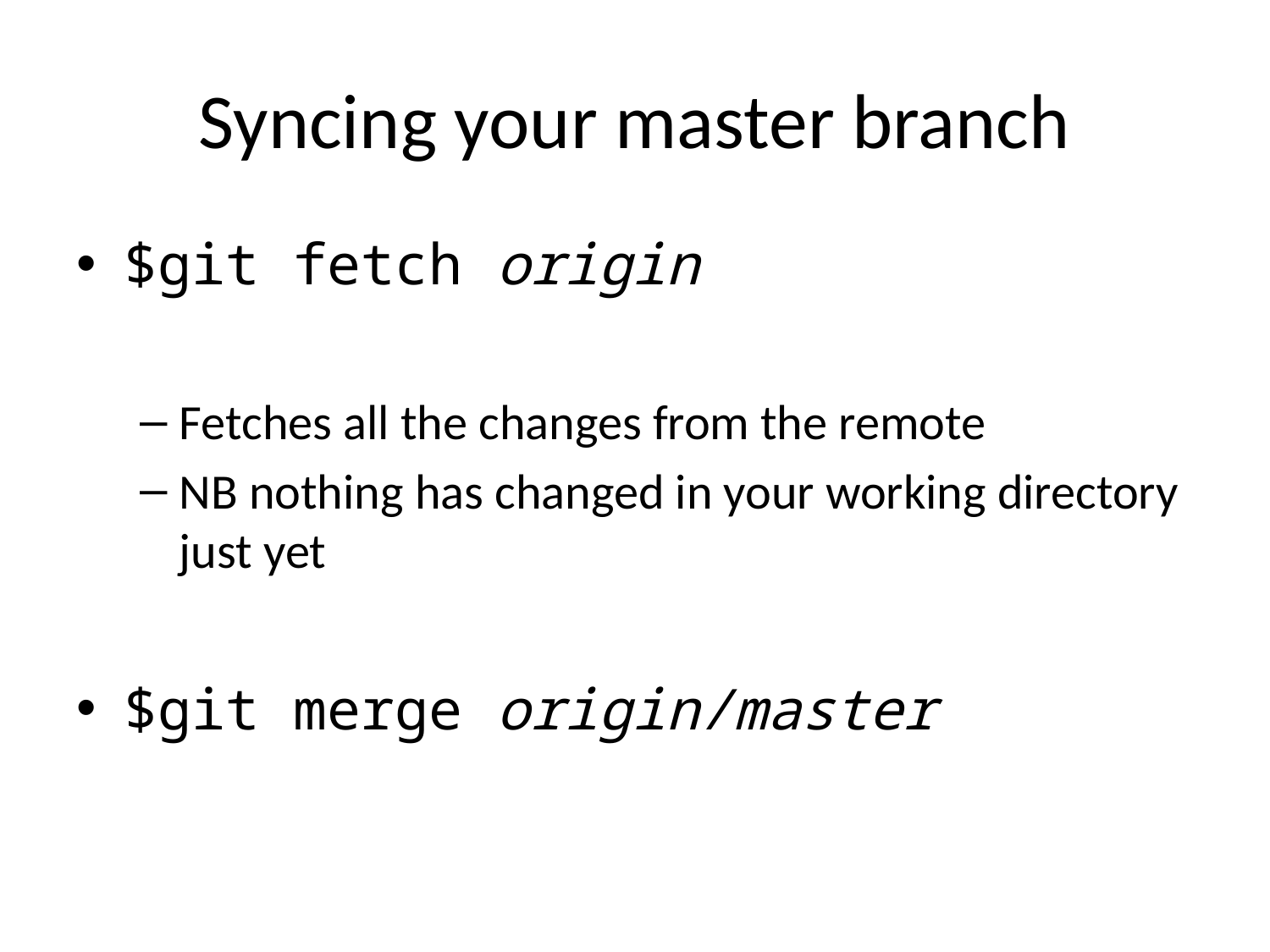

# Syncing your master branch
$git fetch origin

Fetches all the changes from the remote
NB nothing has changed in your working directory just yet

$git merge origin/master